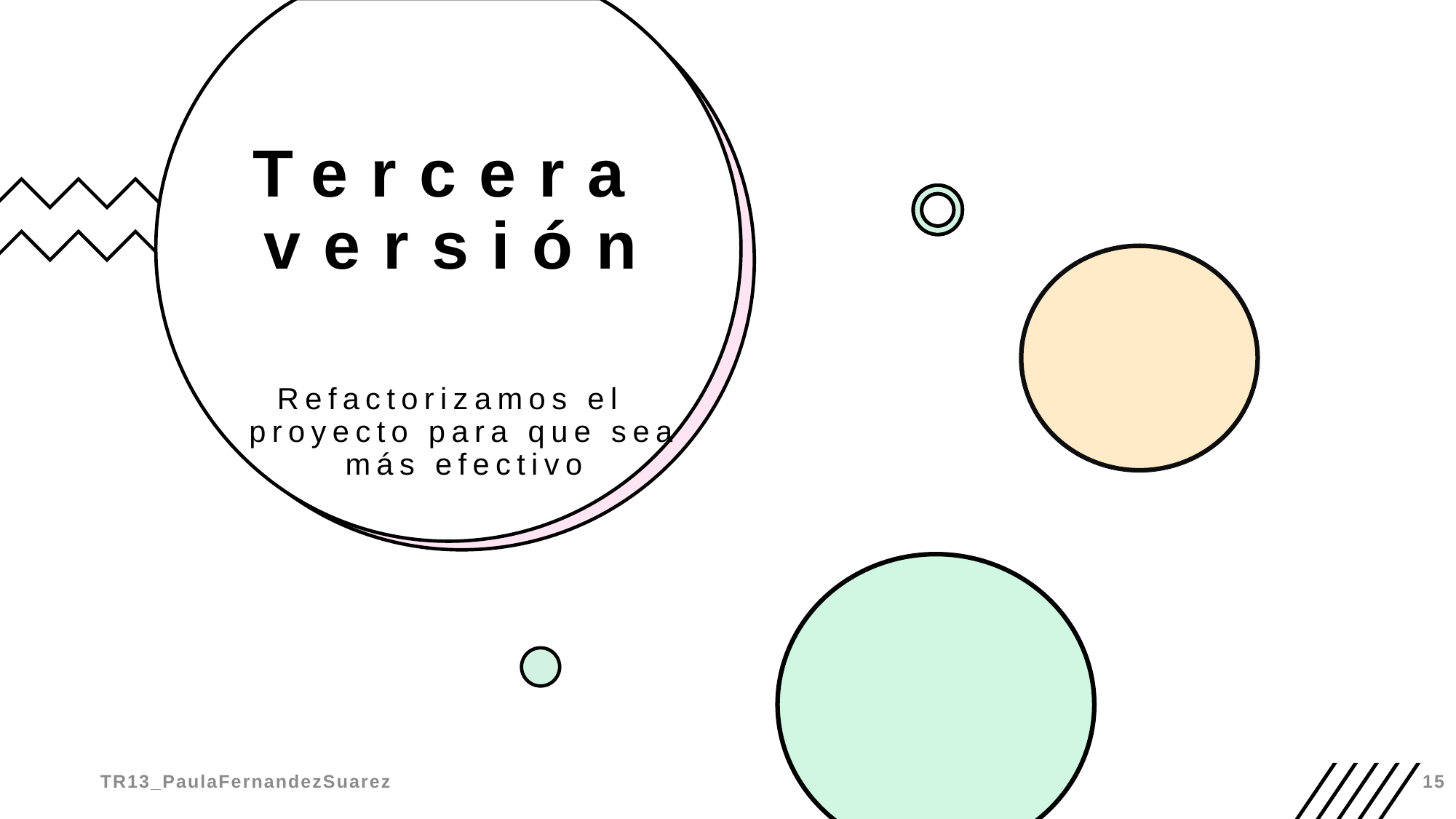

# Tercera versión

Refactorizamos el proyecto para que sea más efectivo

TR13_PaulaFernandezSuarez
15